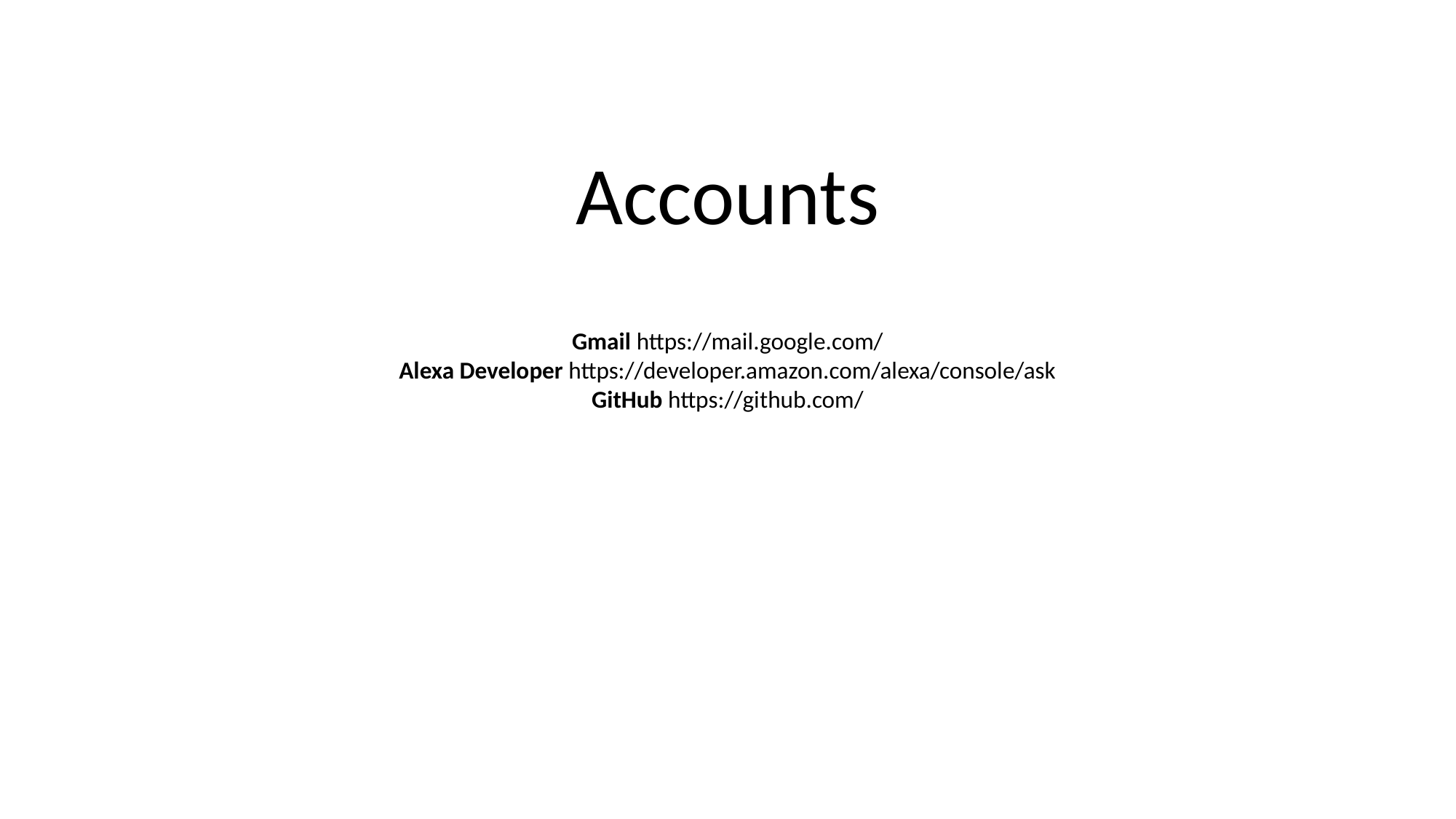

Accounts
Gmail https://mail.google.com/
Alexa Developer https://developer.amazon.com/alexa/console/ask
GitHub https://github.com/